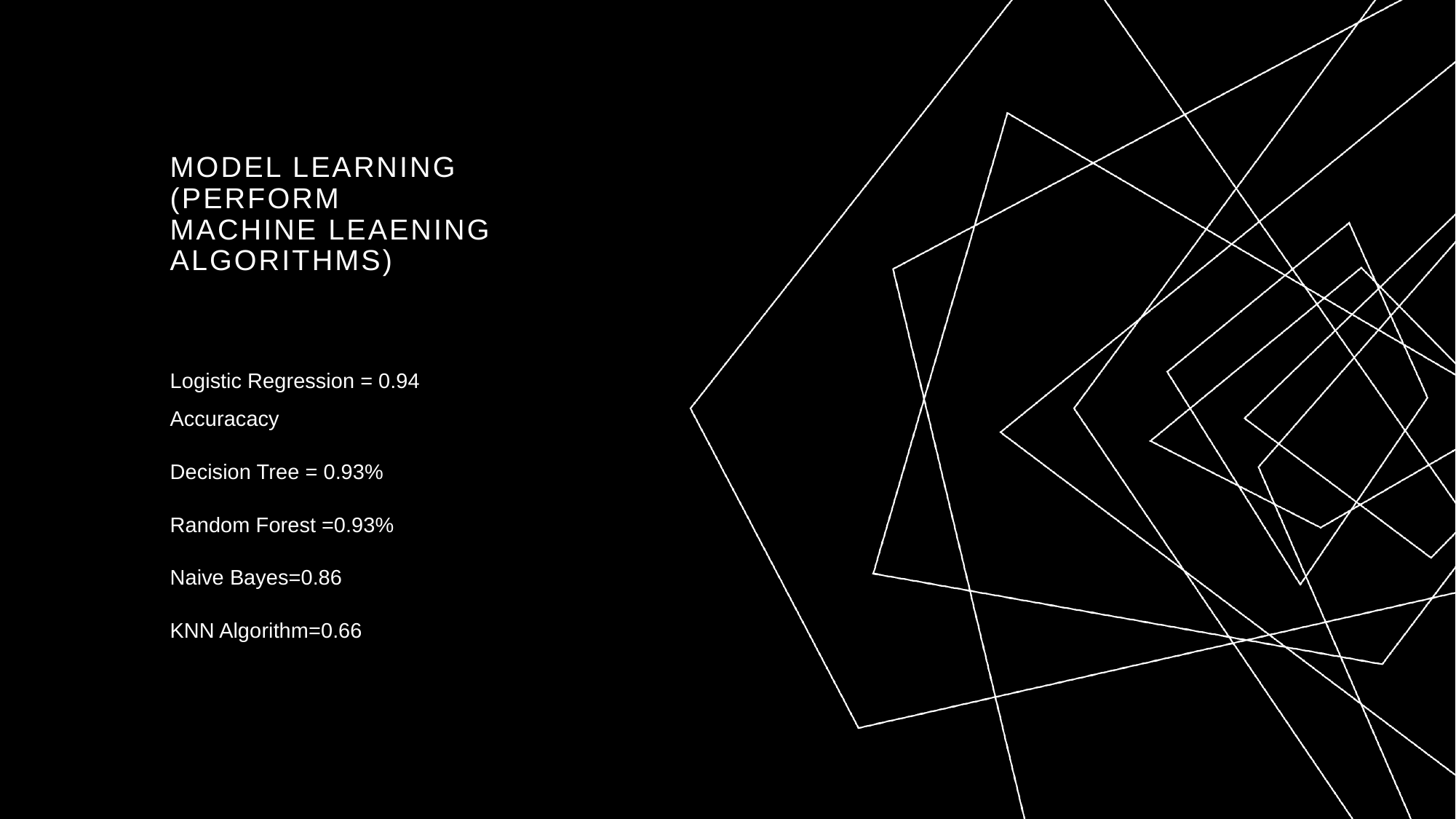

# Model Learning (Perform machine leaening algorithms)
Logistic Regression = 0.94 Accuracacy
Decision Tree = 0.93%
Random Forest =0.93%
Naive Bayes=0.86
KNN Algorithm=0.66